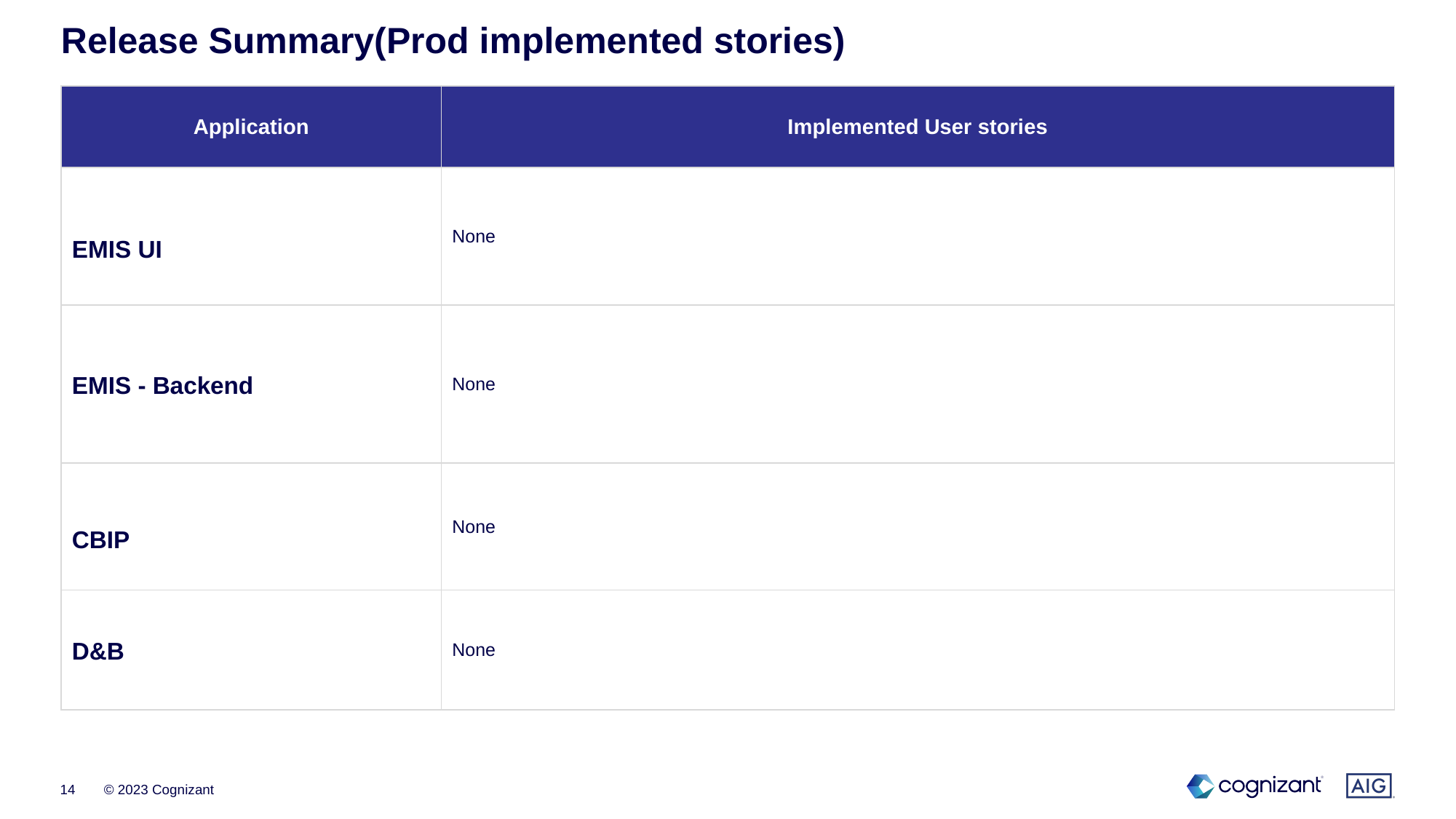

# Release Summary(Prod implemented stories)
| Application | Implemented User stories |
| --- | --- |
| EMIS UI | None |
| EMIS - Backend | None |
| CBIP | None |
| D&B | None |